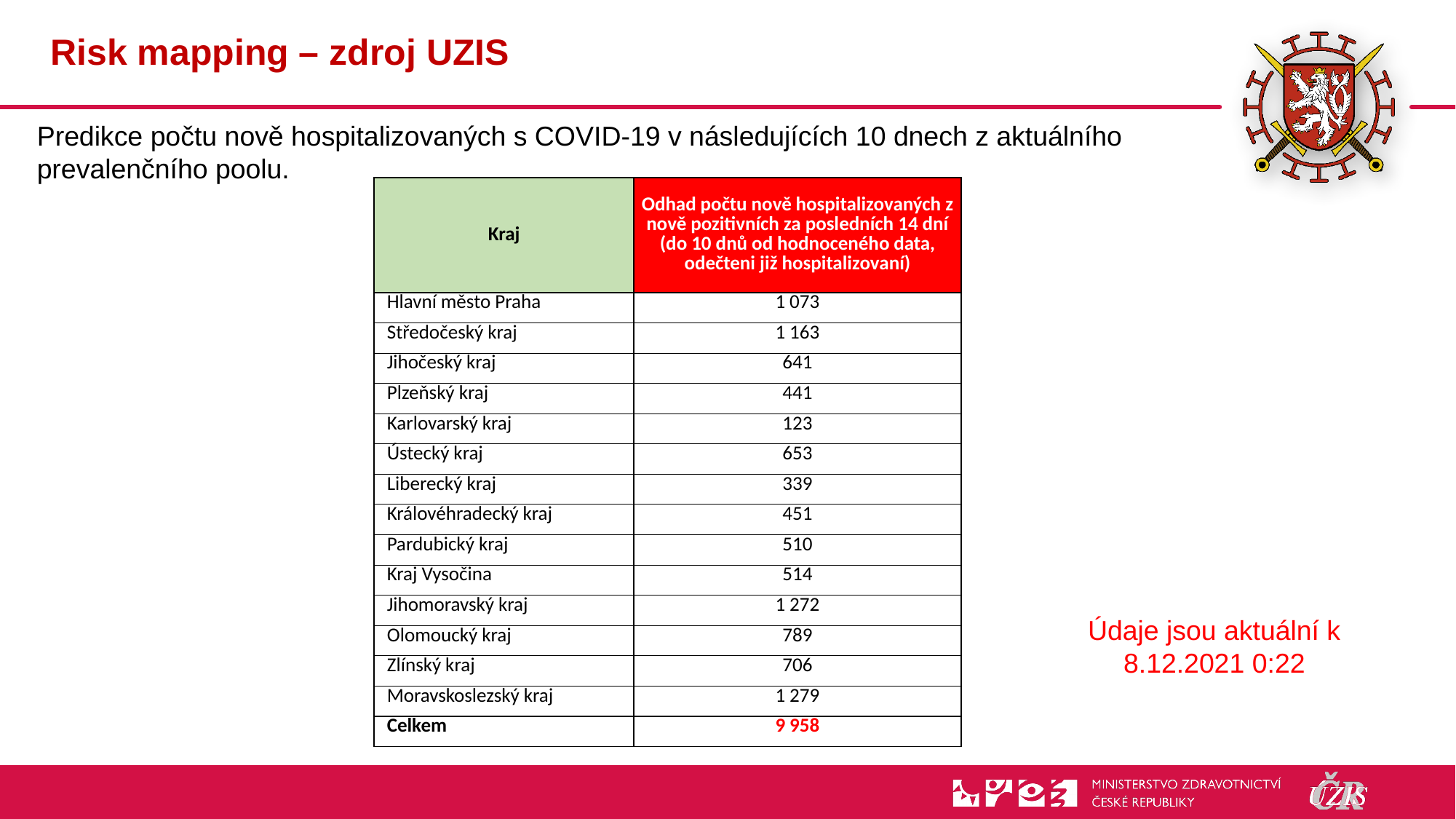

# Risk mapping – zdroj UZIS
Predikce počtu nově hospitalizovaných s COVID-19 v následujících 10 dnech z aktuálního prevalenčního poolu.
| Kraj | Odhad počtu nově hospitalizovaných z nově pozitivních za posledních 14 dní (do 10 dnů od hodnoceného data, odečteni již hospitalizovaní) |
| --- | --- |
| Hlavní město Praha | 1 073 |
| Středočeský kraj | 1 163 |
| Jihočeský kraj | 641 |
| Plzeňský kraj | 441 |
| Karlovarský kraj | 123 |
| Ústecký kraj | 653 |
| Liberecký kraj | 339 |
| Královéhradecký kraj | 451 |
| Pardubický kraj | 510 |
| Kraj Vysočina | 514 |
| Jihomoravský kraj | 1 272 |
| Olomoucký kraj | 789 |
| Zlínský kraj | 706 |
| Moravskoslezský kraj | 1 279 |
| Celkem | 9 958 |
Údaje jsou aktuální k 8.12.2021 0:22